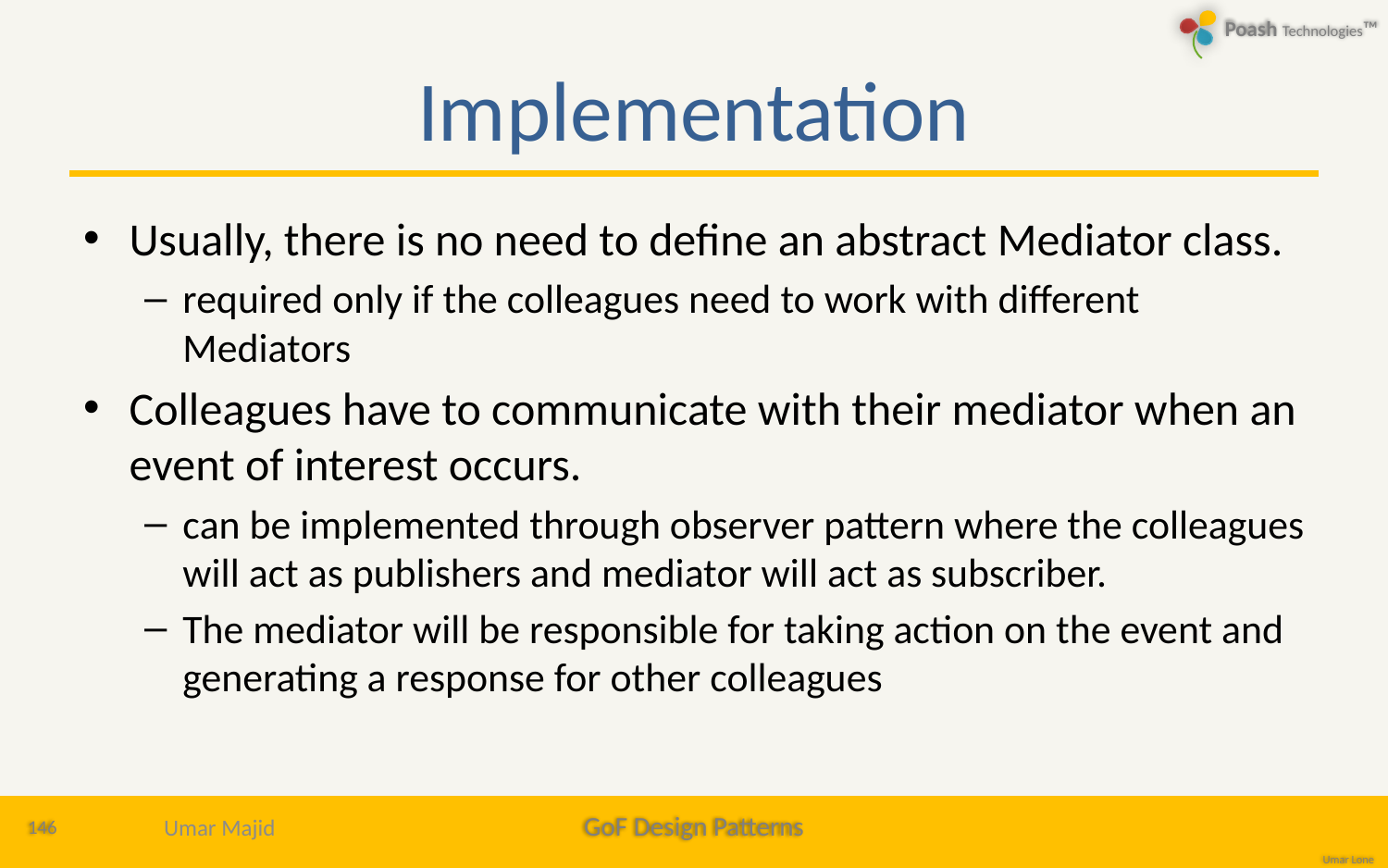

# Implementation
Usually, there is no need to define an abstract Mediator class.
required only if the colleagues need to work with different Mediators
Colleagues have to communicate with their mediator when an event of interest occurs.
can be implemented through observer pattern where the colleagues will act as publishers and mediator will act as subscriber.
The mediator will be responsible for taking action on the event and generating a response for other colleagues
146
Umar Majid